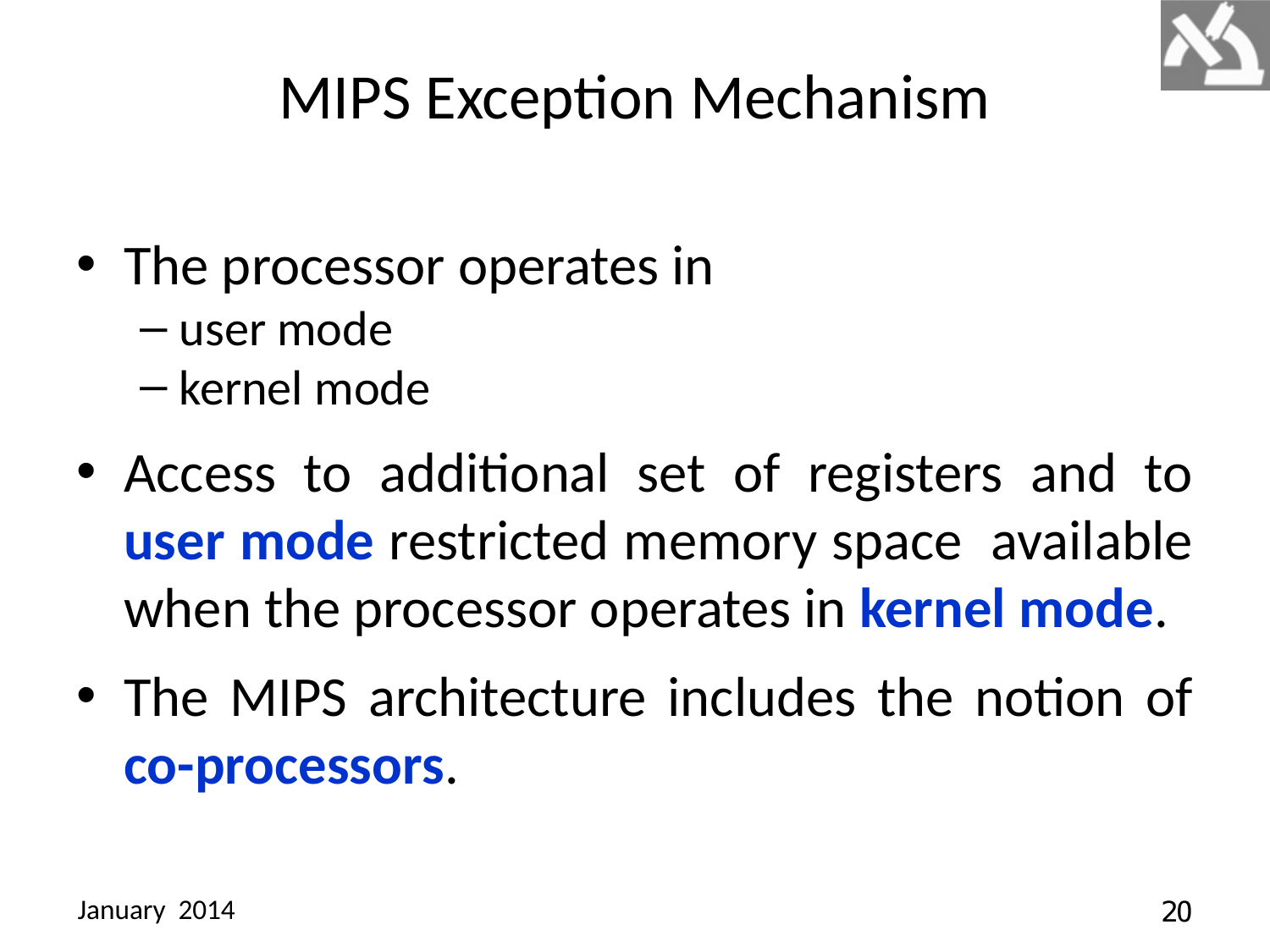

# MIPS Exception Mechanism
The processor operates in
user mode
kernel mode
Access to additional set of registers and to user mode restricted memory space  available when the processor operates in kernel mode.
The MIPS architecture includes the notion of co-processors.
January  2014
20